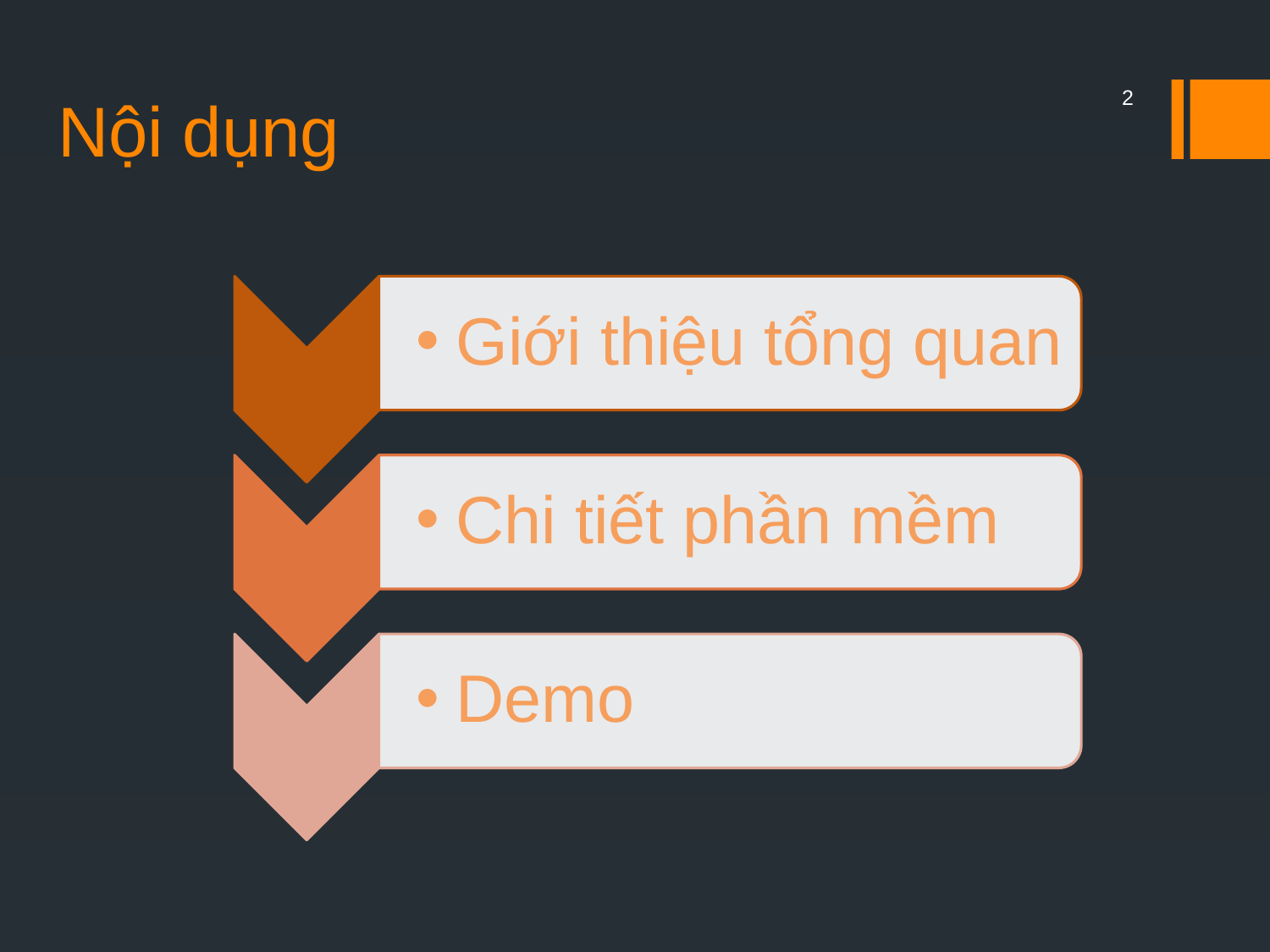

# Nội dụng
2

Giới thiệu tổng quan

Chi tiết phần mềm

Demo